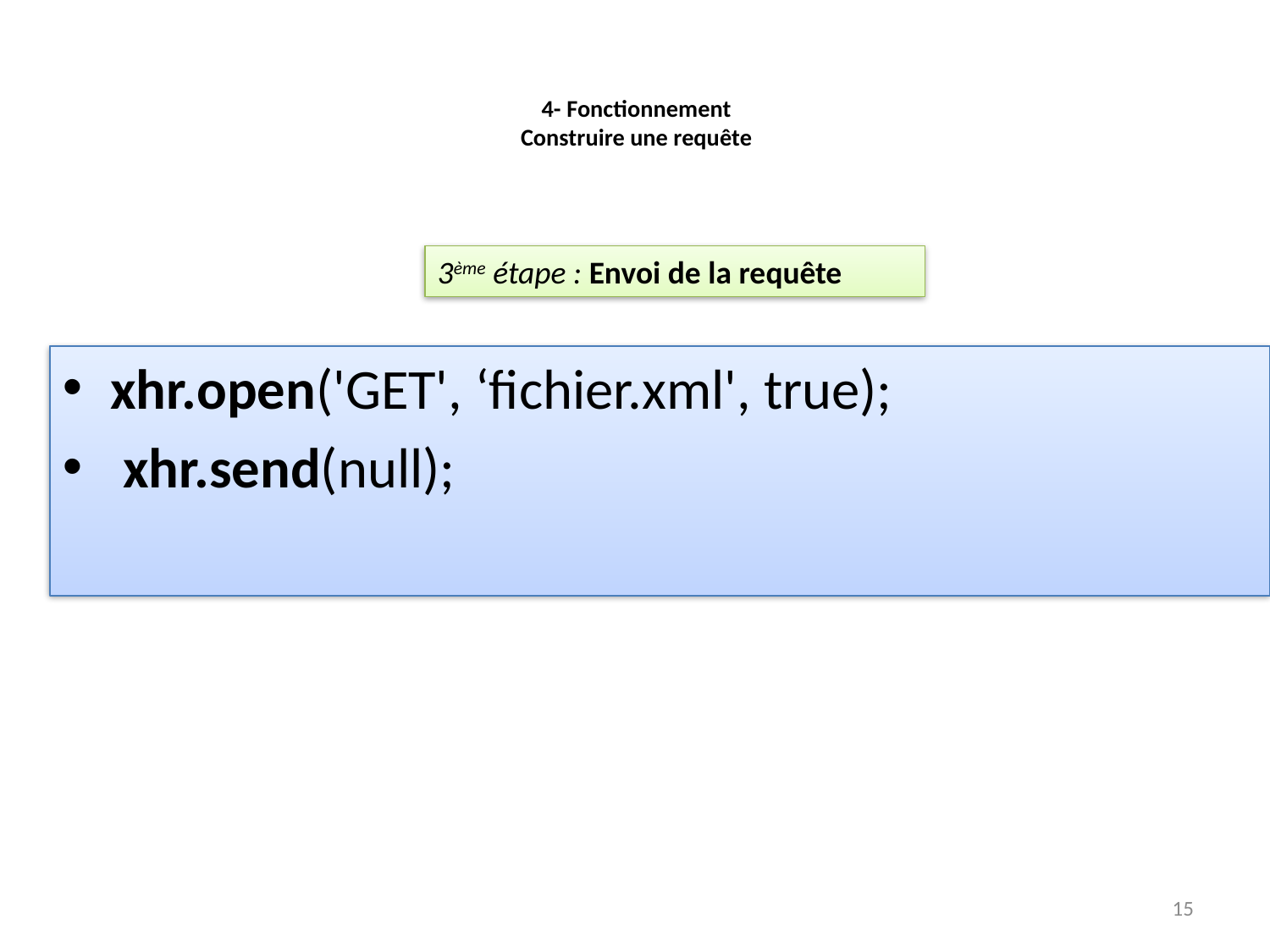

# 4- Fonctionnement Construire une requête

3ème étape : Envoi de la requête
xhr.open('GET', ‘fichier.xml', true);
 xhr.send(null);

15